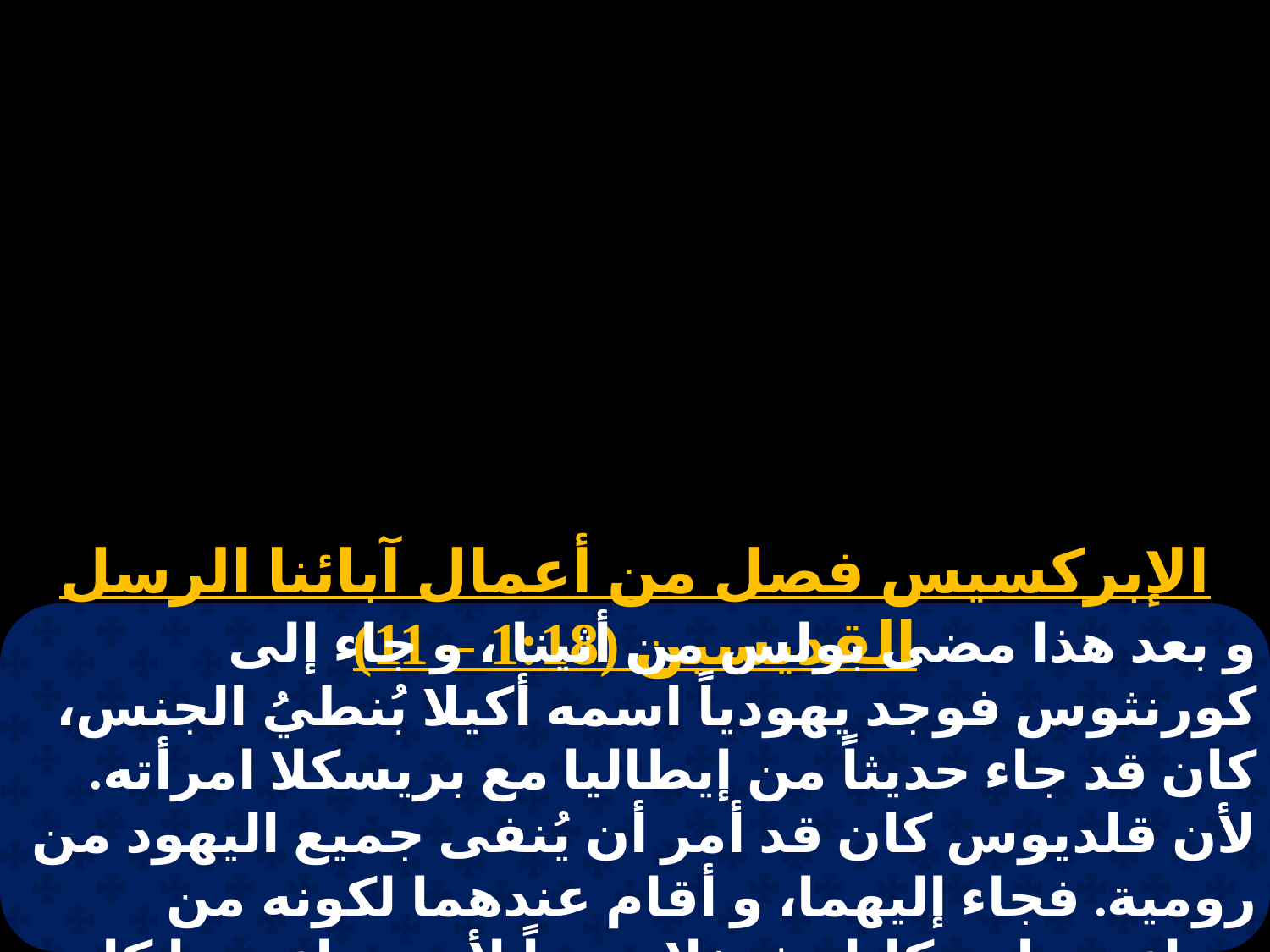

الإبركسيس فصل من أعمال آبائنا الرسل القديسين (1:18 – 11)
و بعد هذا مضى بولس من أثينا ، و جاء إلى كورنثوس فوجد يهودياً اسمه أكيلا بُنطيُ الجنس، كان قد جاء حديثاً من إيطاليا مع بريسكلا امرأته. لأن قلديوس كان قد أمر أن يُنفى جميع اليهود من رومية. فجاء إليهما، و أقام عندهما لكونه من صناعتهما، و كانا يشتغلان معاً لأن صناعتهما كانت عمل الخيام و كان يتكلمُ في المجمع كل سبتٍ، و يُقنع اليهودَ و اليونانيين.